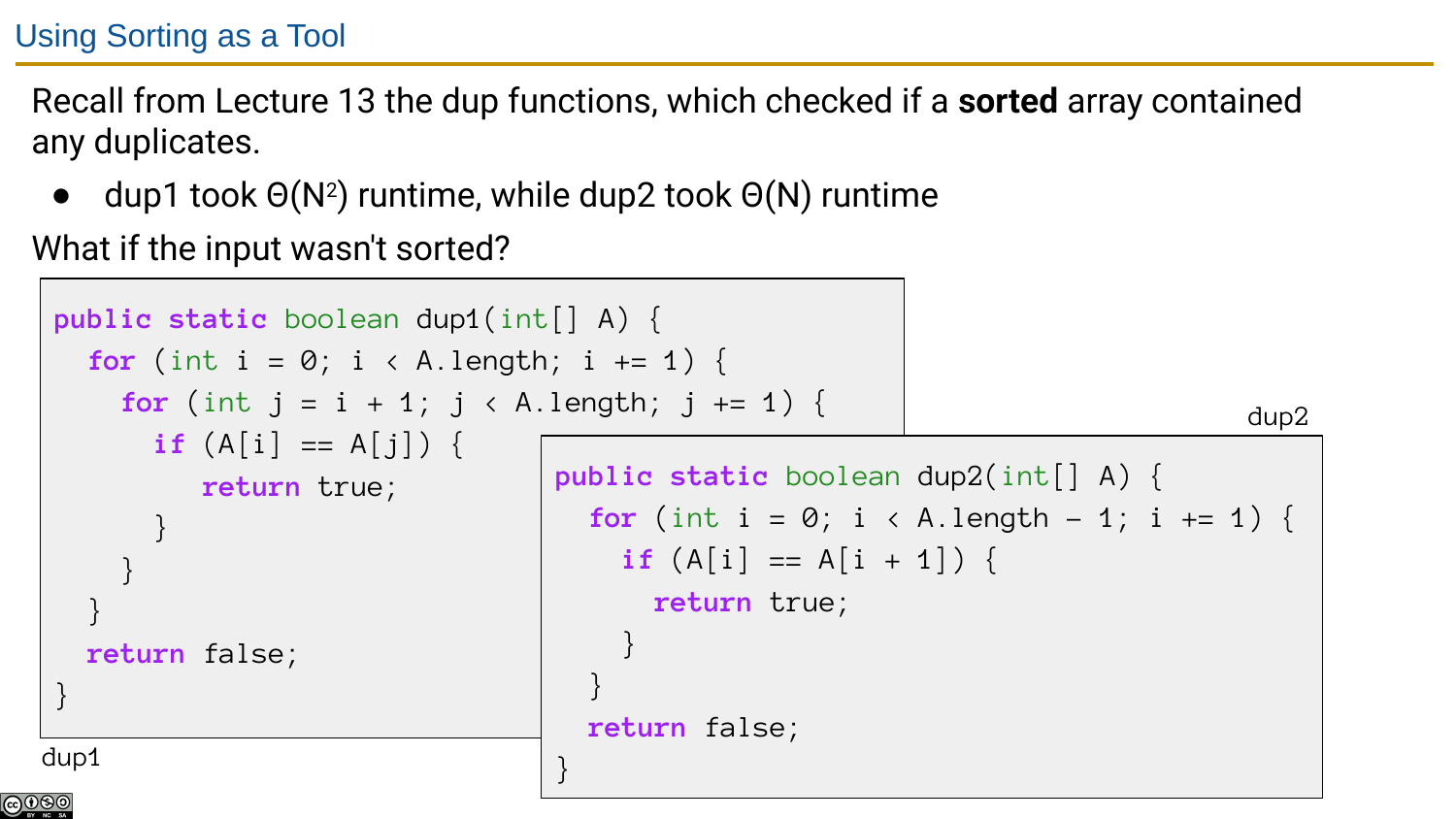

# Using Sorting as a Tool
Recall from Lecture 13 the dup functions, which checked if a sorted array contained any duplicates.
dup1 took Θ(N2) runtime, while dup2 took Θ(N) runtime
What if the input wasn't sorted?
public static boolean dup1(int[] A) {
  for (int i = 0; i < A.length; i += 1) {
    for (int j = i + 1; j < A.length; j += 1) {
      if (A[i] == A[j]) {
         return true;
      }
    }
  }
  return false;
}
dup2
public static boolean dup2(int[] A) {
  for (int i = 0; i < A.length - 1; i += 1) {
    if (A[i] == A[i + 1]) {
      return true;
    }
  }
  return false;
}

dup1